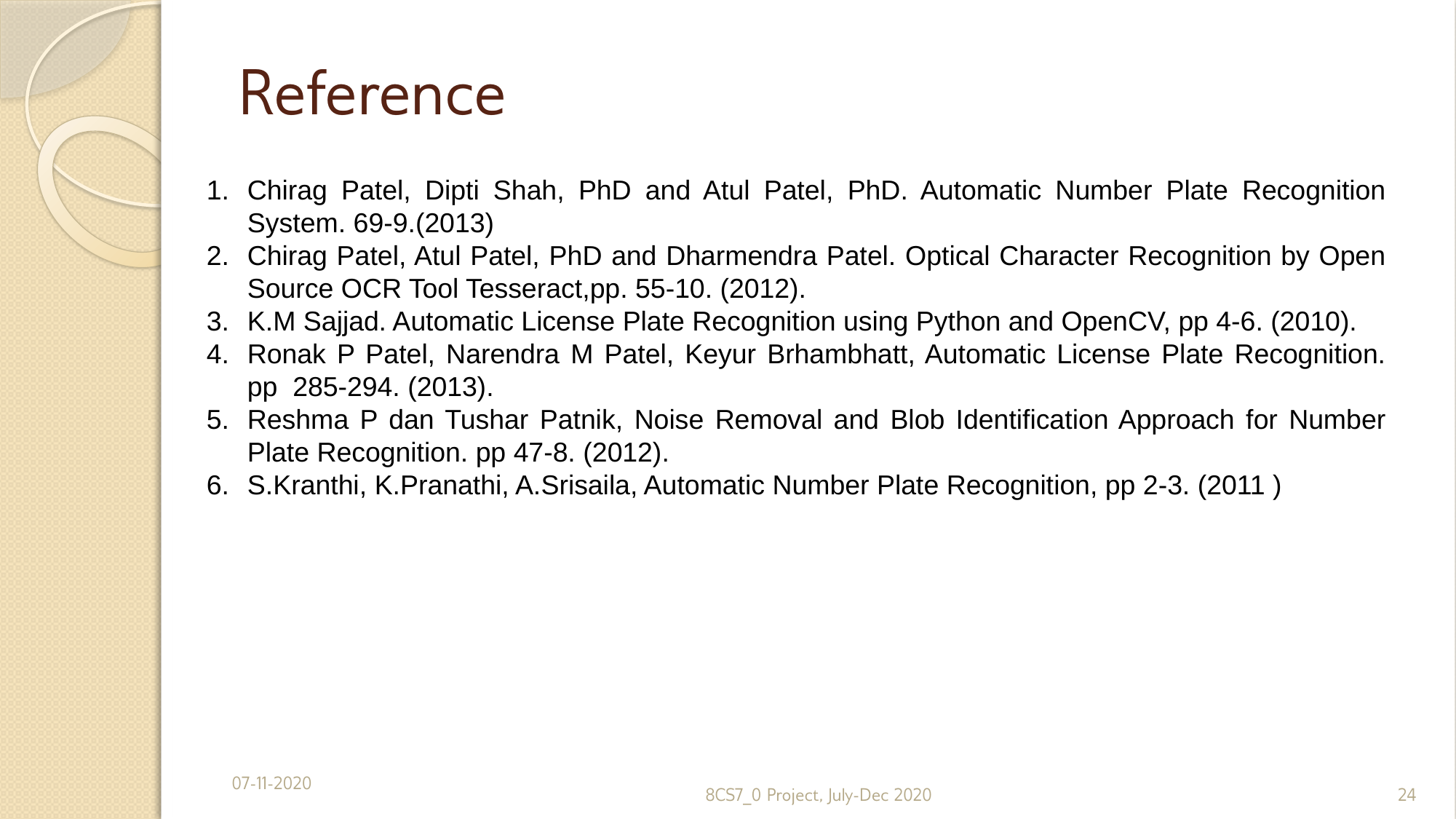

Reference
Chirag Patel, Dipti Shah, PhD and Atul Patel, PhD. Automatic Number Plate Recognition System. 69-9.(2013)
Chirag Patel, Atul Patel, PhD and Dharmendra Patel. Optical Character Recognition by Open Source OCR Tool Tesseract,pp. 55-10. (2012).
K.M Sajjad. Automatic License Plate Recognition using Python and OpenCV, pp 4-6. (2010).
Ronak P Patel, Narendra M Patel, Keyur Brhambhatt, Automatic License Plate Recognition. pp  285-294. (2013).
Reshma P dan Tushar Patnik, Noise Removal and Blob Identification Approach for Number Plate Recognition. pp 47-8. (2012).
S.Kranthi, K.Pranathi, A.Srisaila, Automatic Number Plate Recognition, pp 2-3. (2011 )

07-11-2020
8CS7_0 Project, July-Dec 2020
24